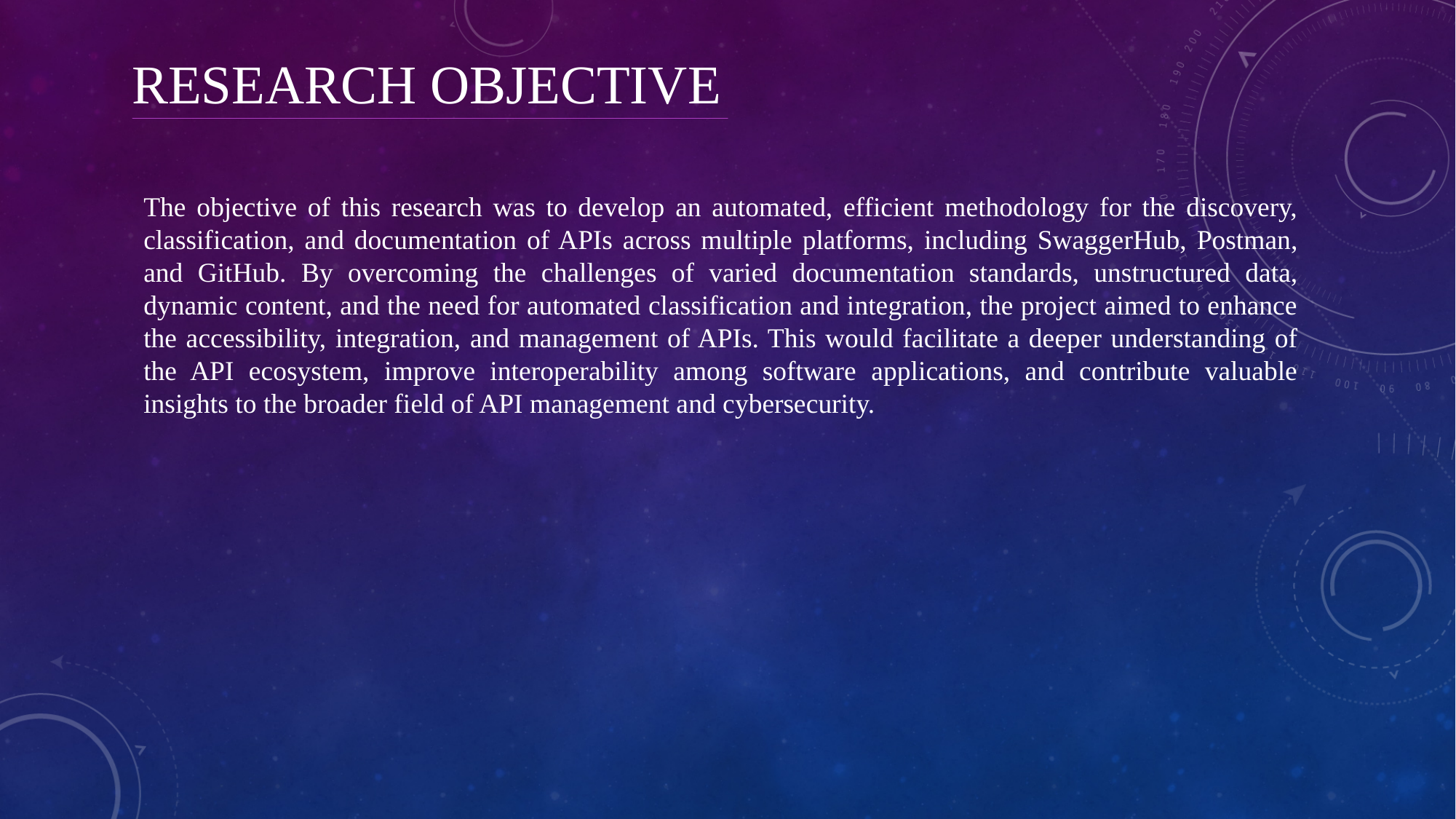

RESEARCH OBJECTIVE
The objective of this research was to develop an automated, efficient methodology for the discovery, classification, and documentation of APIs across multiple platforms, including SwaggerHub, Postman, and GitHub. By overcoming the challenges of varied documentation standards, unstructured data, dynamic content, and the need for automated classification and integration, the project aimed to enhance the accessibility, integration, and management of APIs. This would facilitate a deeper understanding of the API ecosystem, improve interoperability among software applications, and contribute valuable insights to the broader field of API management and cybersecurity.